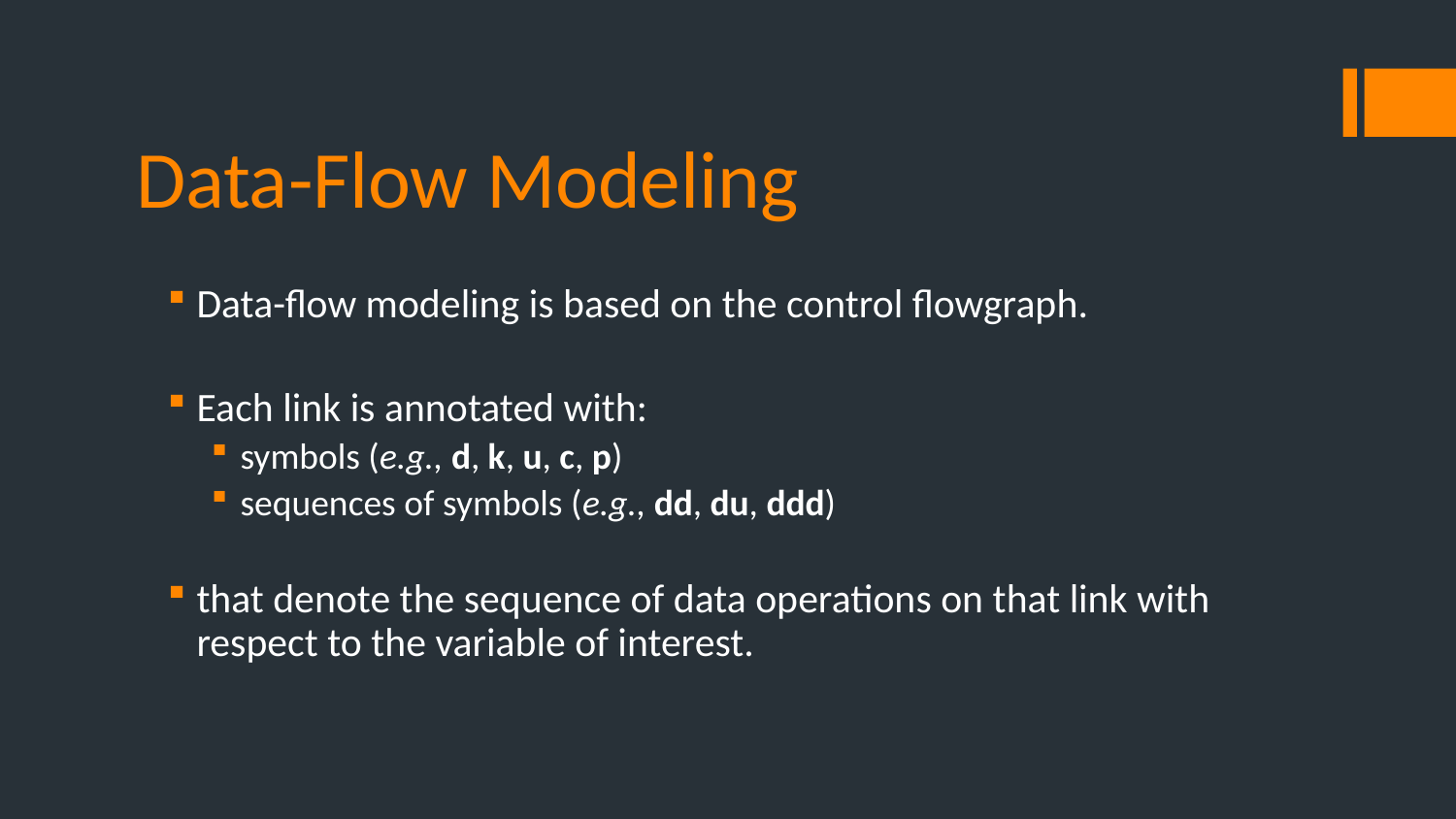

# Data-Flow Modeling
Data-flow modeling is based on the control flowgraph.

Each link is annotated with:
symbols (e.g., d, k, u, c, p)
sequences of symbols (e.g., dd, du, ddd)

that denote the sequence of data operations on that link with respect to the variable of interest.